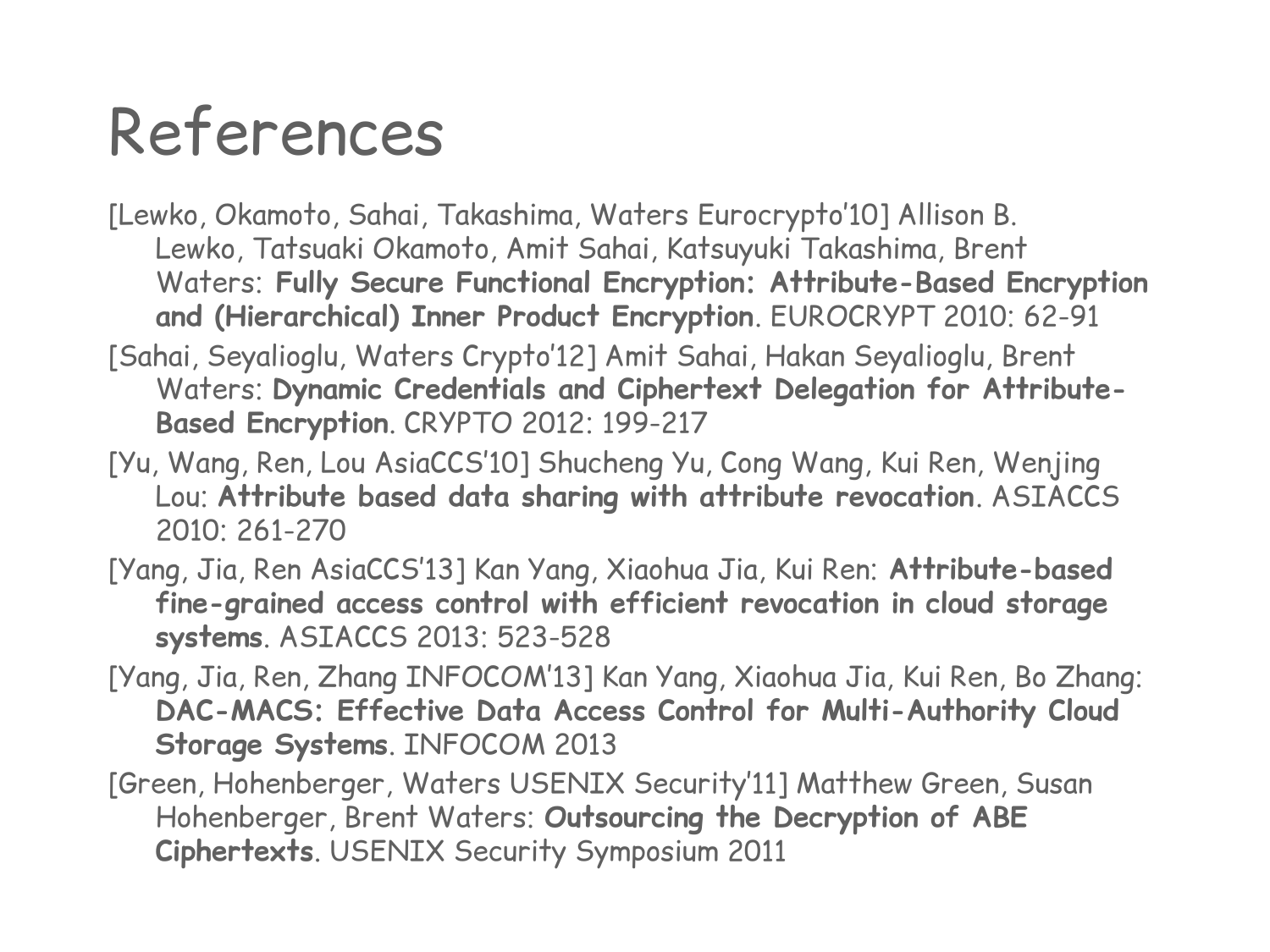

# References
[Lewko, Okamoto, Sahai, Takashima, Waters Eurocrypto’10] Allison B. Lewko, Tatsuaki Okamoto, Amit Sahai, Katsuyuki Takashima, Brent Waters: Fully Secure Functional Encryption: Attribute-Based Encryption and (Hierarchical) Inner Product Encryption. EUROCRYPT 2010: 62-91
[Sahai, Seyalioglu, Waters Crypto’12] Amit Sahai, Hakan Seyalioglu, Brent Waters: Dynamic Credentials and Ciphertext Delegation for Attribute-Based Encryption. CRYPTO 2012: 199-217
[Yu, Wang, Ren, Lou AsiaCCS’10] Shucheng Yu, Cong Wang, Kui Ren, Wenjing Lou: Attribute based data sharing with attribute revocation. ASIACCS 2010: 261-270
[Yang, Jia, Ren AsiaCCS’13] Kan Yang, Xiaohua Jia, Kui Ren: Attribute-based fine-grained access control with efficient revocation in cloud storage systems. ASIACCS 2013: 523-528
[Yang, Jia, Ren, Zhang INFOCOM’13] Kan Yang, Xiaohua Jia, Kui Ren, Bo Zhang: DAC-MACS: Effective Data Access Control for Multi-Authority Cloud Storage Systems. INFOCOM 2013
[Green, Hohenberger, Waters USENIX Security’11] Matthew Green, Susan Hohenberger, Brent Waters: Outsourcing the Decryption of ABE Ciphertexts. USENIX Security Symposium 2011